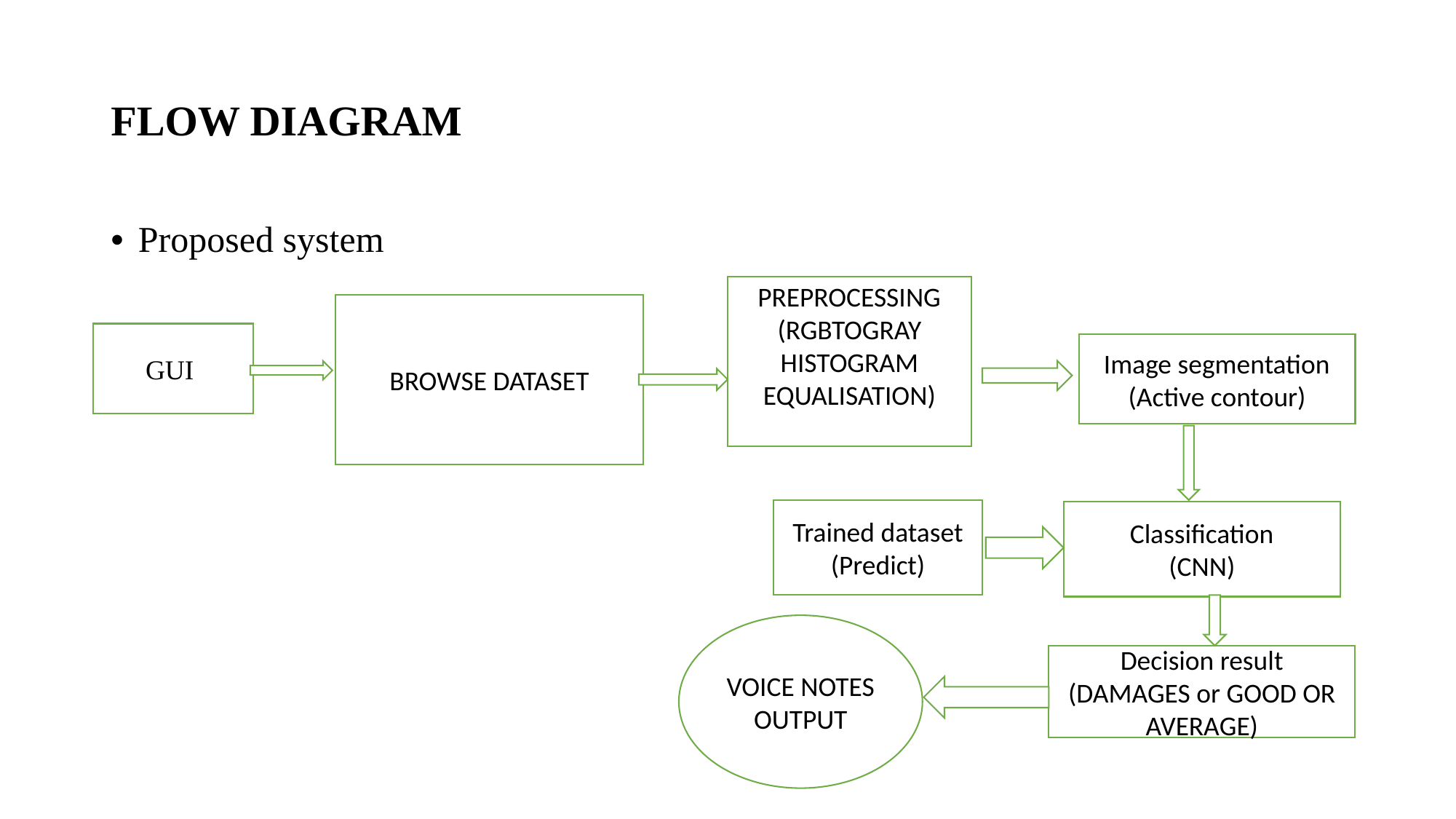

# FLOW DIAGRAM
Proposed system
PREPROCESSING
(RGBTOGRAY
HISTOGRAM EQUALISATION)

BROWSE DATASET
GUI
Image segmentation
(Active contour)

Trained dataset
(Predict)
Classification
(CNN)

VOICE NOTES OUTPUT
Decision result
(DAMAGES or GOOD OR AVERAGE)